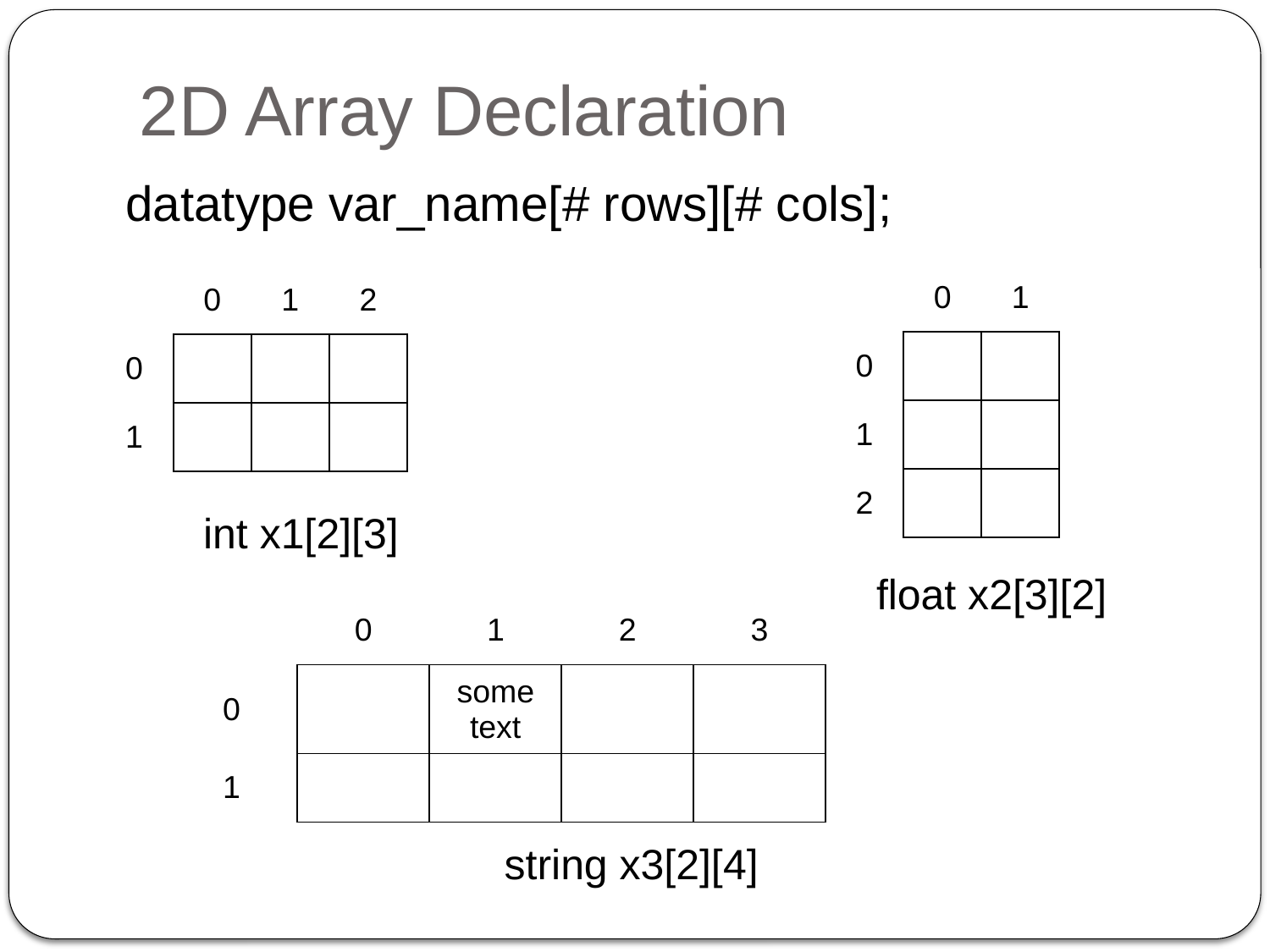

# 2D Array Declaration
datatype var_name[# rows][# cols];
|  | 0 | 1 |
| --- | --- | --- |
| 0 |  |  |
| 1 |  |  |
| 2 |  |  |
|  | 0 | 1 | 2 |
| --- | --- | --- | --- |
| 0 |  |  |  |
| 1 |  |  |  |
int x1[2][3]
float x2[3][2]
|  | 0 | 1 | 2 | 3 |
| --- | --- | --- | --- | --- |
| 0 |  | some text |  |  |
| 1 |  |  |  |  |
string x3[2][4]